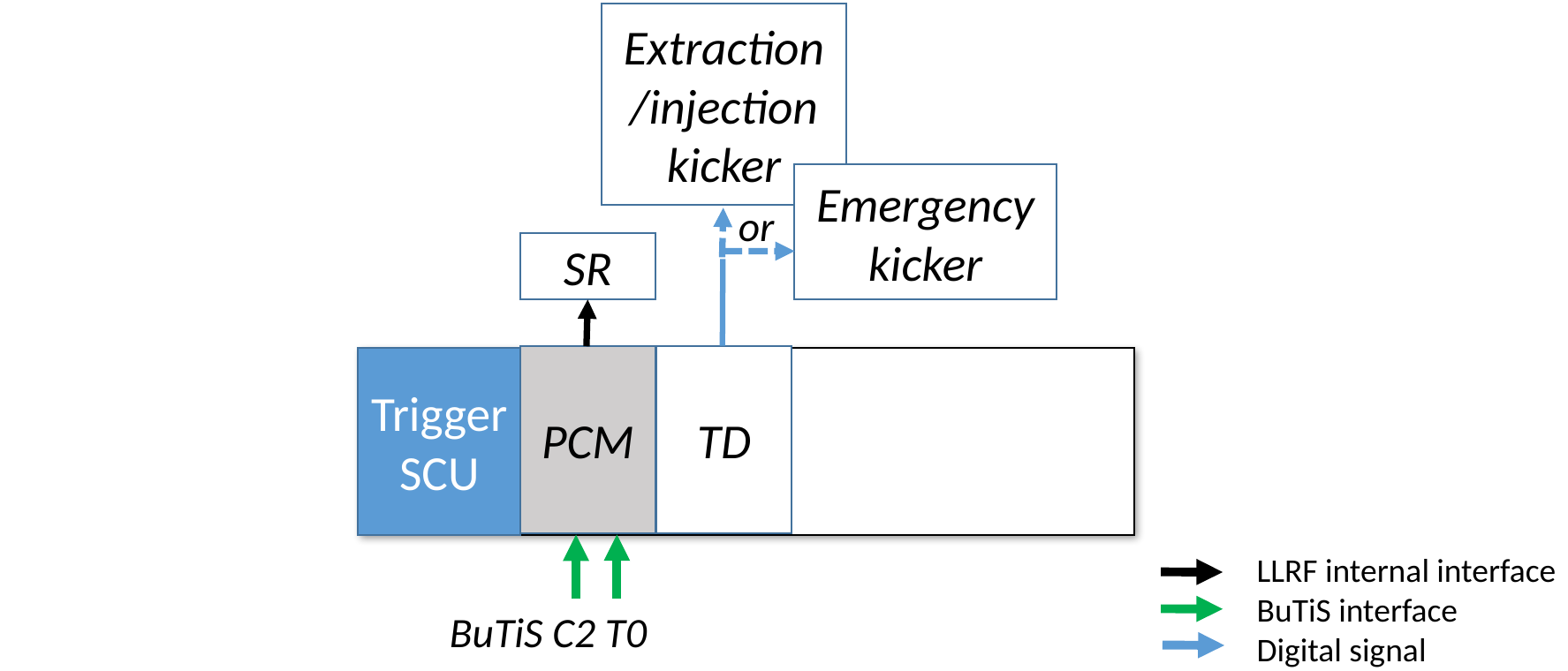

Extraction /injection kicker
Emergency kicker
or
SR
PCM
TD
TriggerSCU

LLRF internal interface
BuTiS interface
Digital signal
BuTiS C2 T0